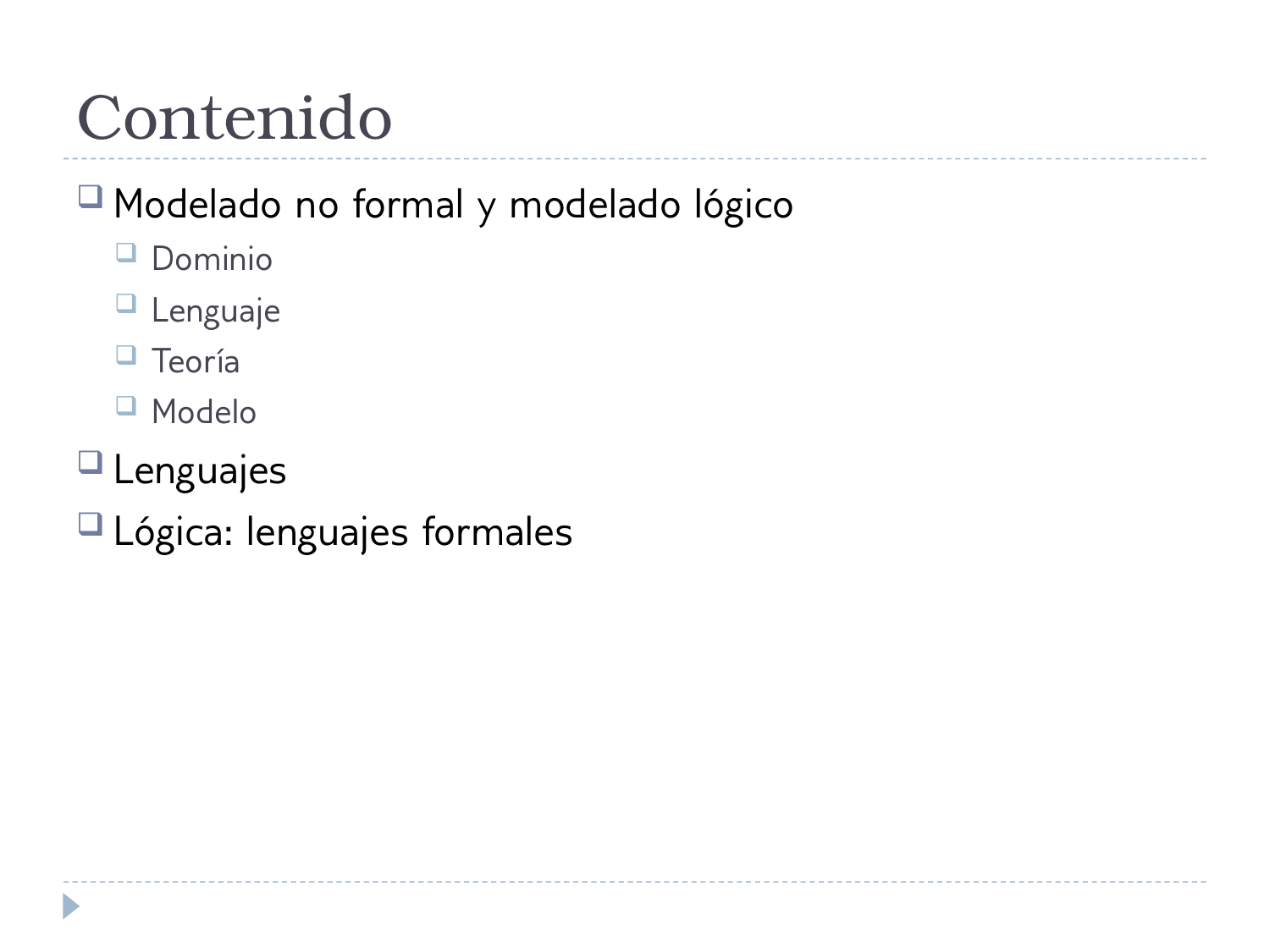

# Contenido
Modelado no formal y modelado lógico
Dominio
Lenguaje
Teoría
Modelo
Lenguajes
Lógica: lenguajes formales